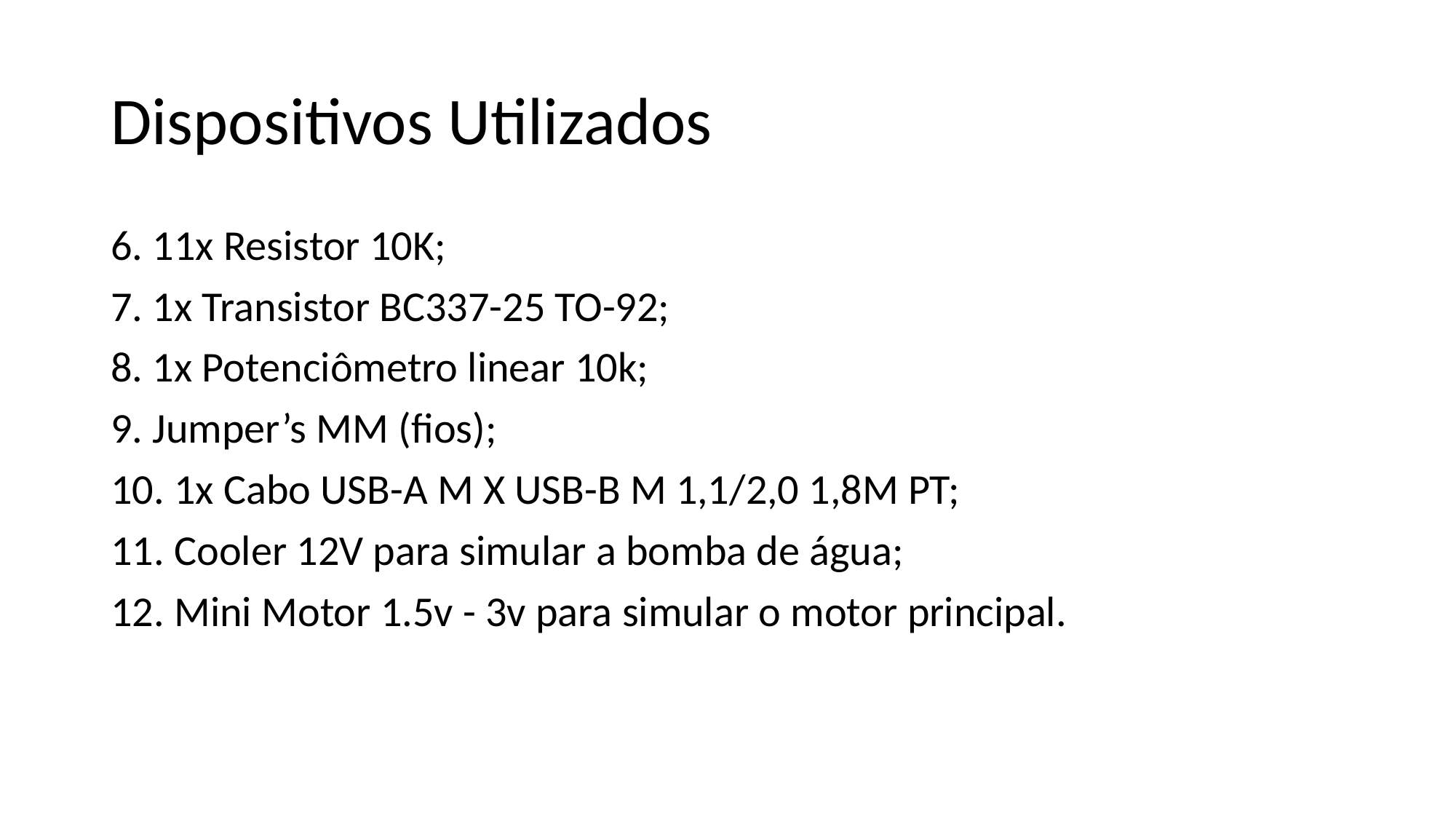

# Dispositivos Utilizados
6. 11x Resistor 10K;
7. 1x Transistor BC337-25 TO-92;
8. 1x Potenciômetro linear 10k;
9. Jumper’s MM (fios);
10. 1x Cabo USB-A M X USB-B M 1,1/2,0 1,8M PT;
11. Cooler 12V para simular a bomba de água;
12. Mini Motor 1.5v - 3v para simular o motor principal.